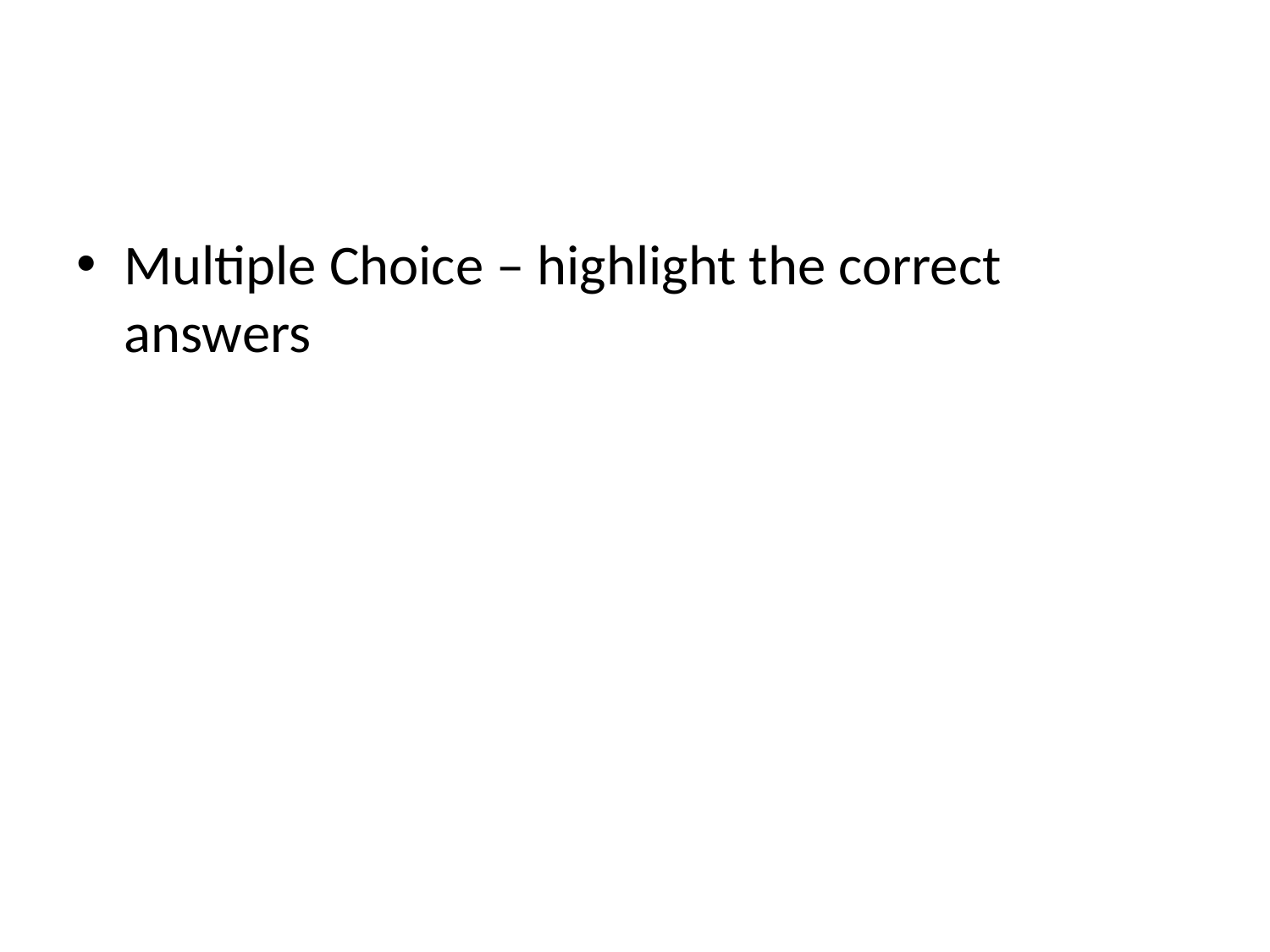

#
Multiple Choice – highlight the correct answers